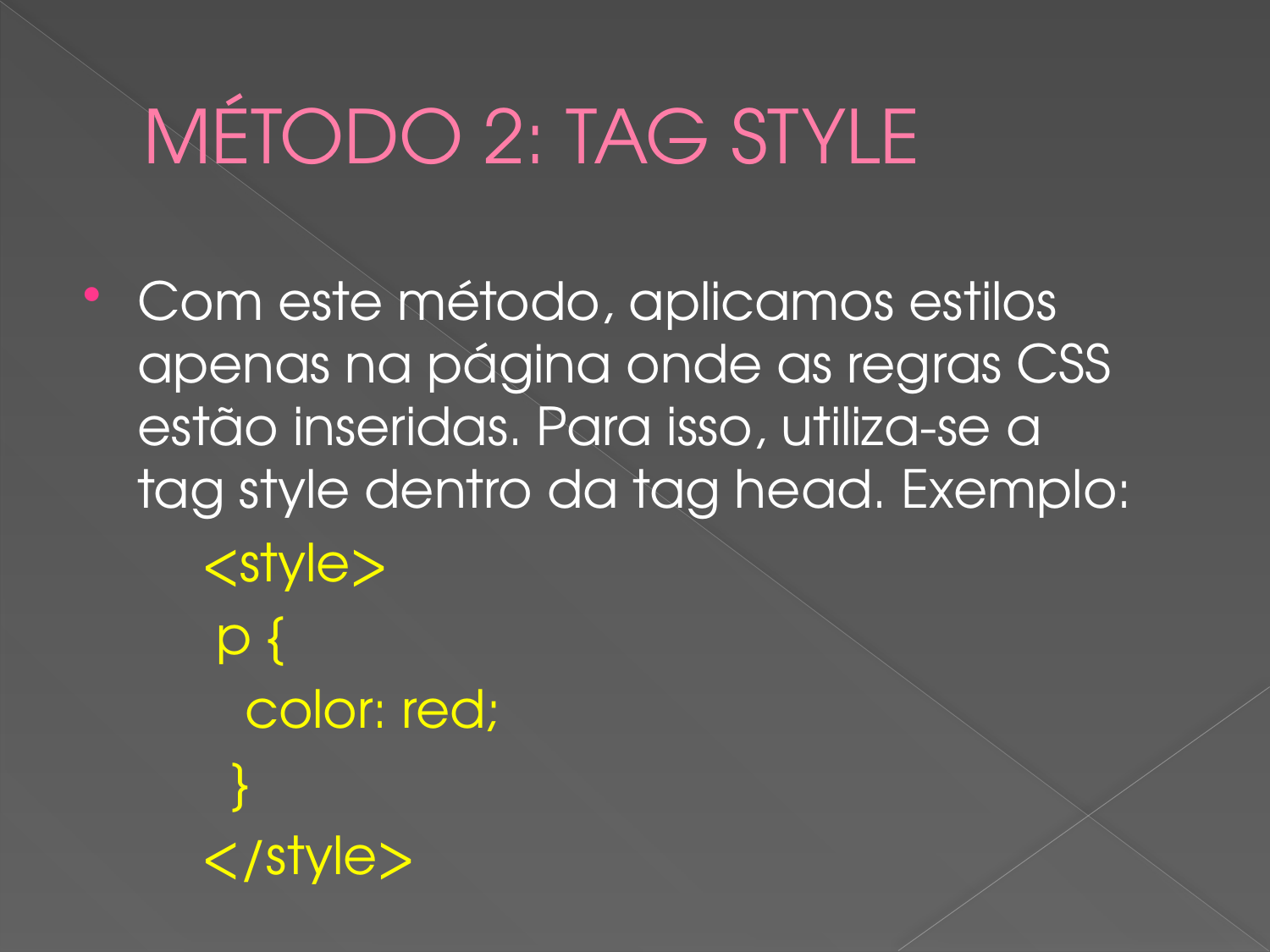

# MÉTODO 2: TAG STYLE
Com este método, aplicamos estilos apenas na página onde as regras CSS estão inseridas. Para isso, utiliza-se a tag style dentro da tag head. Exemplo:
	<style>
   		 p {
     		   color: red;
  		  }
	</style>